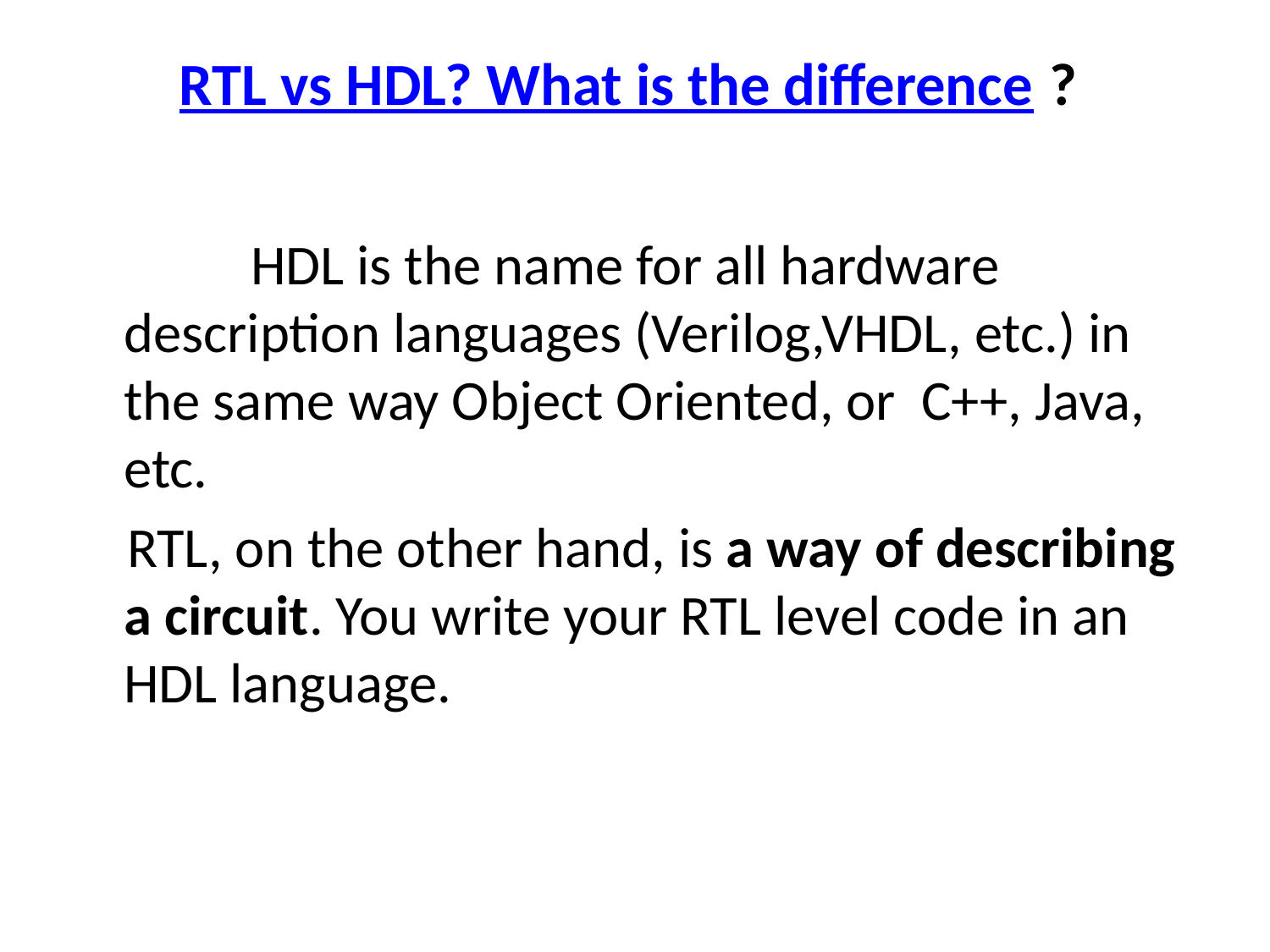

# RTL vs HDL? What is the difference ?
		HDL is the name for all hardware description languages (Verilog,VHDL, etc.) in the same way Object Oriented, or  C++, Java, etc.
    RTL, on the other hand, is a way of describing a circuit. You write your RTL level code in an HDL language.